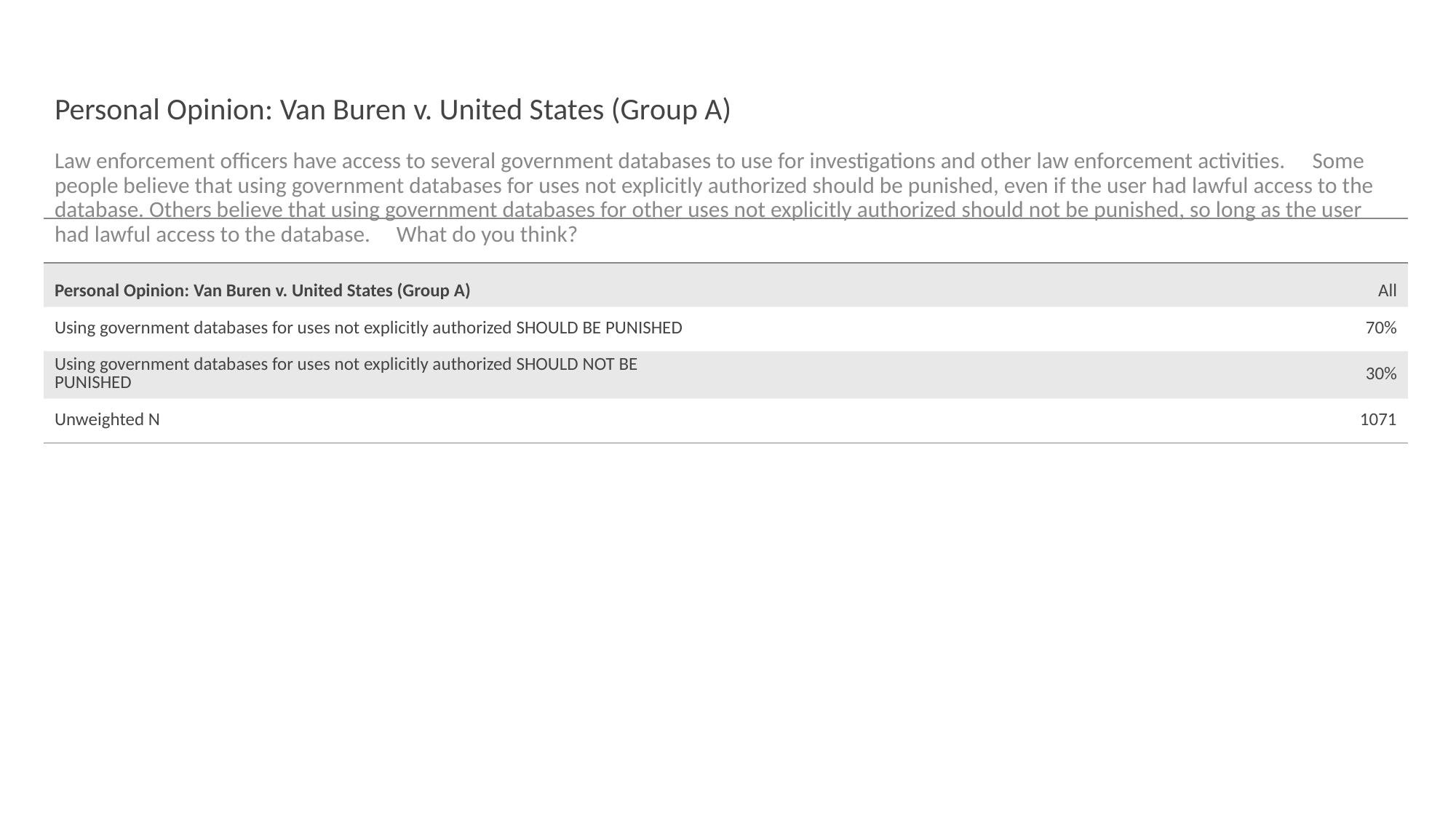

# Personal Opinion: Van Buren v. United States (Group A)
Law enforcement officers have access to several government databases to use for investigations and other law enforcement activities.     Some people believe that using government databases for uses not explicitly authorized should be punished, even if the user had lawful access to the database. Others believe that using government databases for other uses not explicitly authorized should not be punished, so long as the user had lawful access to the database.     What do you think?
|  |  |
| --- | --- |
| Personal Opinion: Van Buren v. United States (Group A) | All |
| Using government databases for uses not explicitly authorized SHOULD BE PUNISHED | 70% |
| Using government databases for uses not explicitly authorized SHOULD NOT BE PUNISHED | 30% |
| Unweighted N | 1071 |